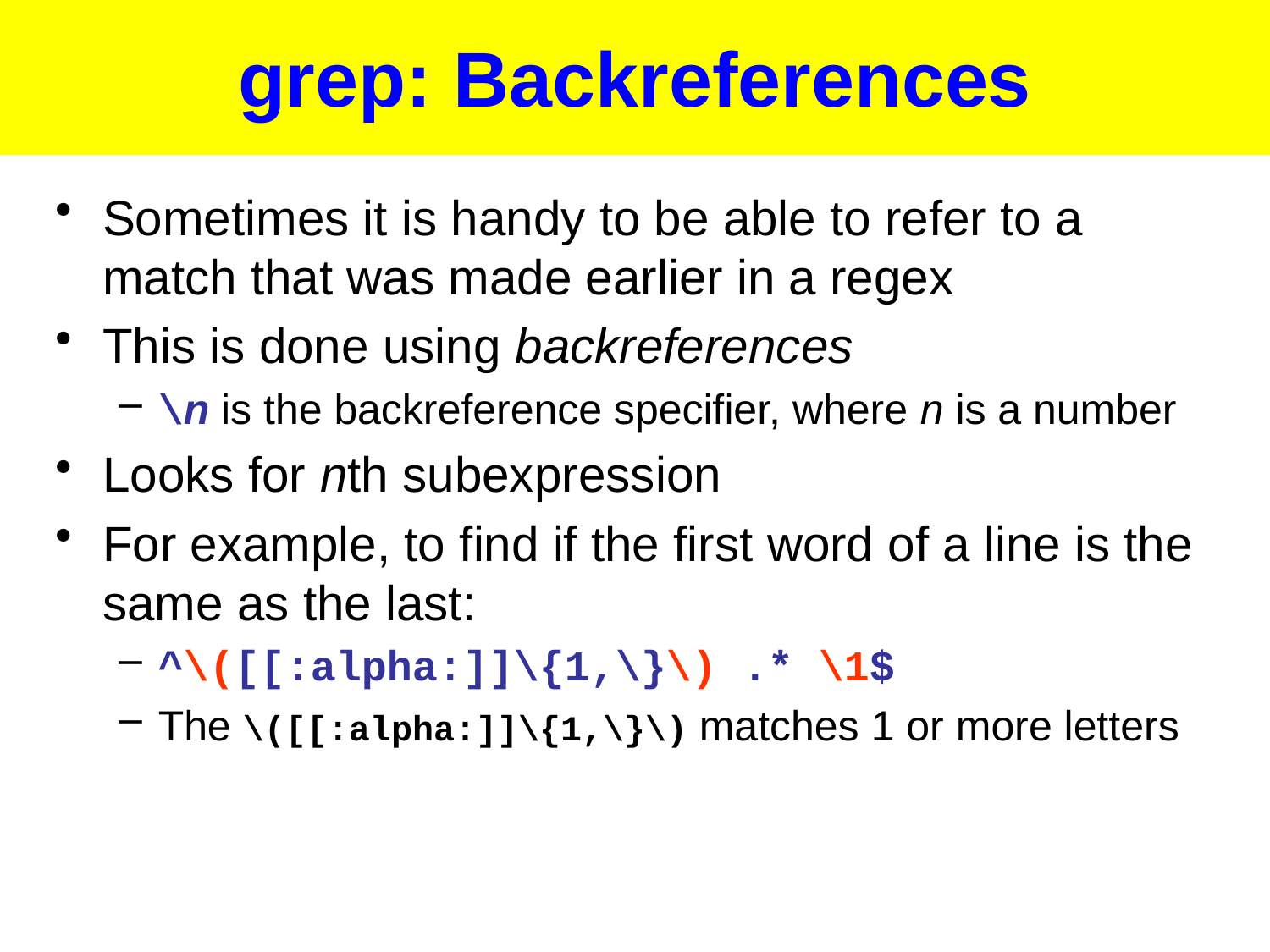

# grep: Backreferences
Sometimes it is handy to be able to refer to a match that was made earlier in a regex
This is done using backreferences
\n is the backreference specifier, where n is a number
Looks for nth subexpression
For example, to find if the first word of a line is the same as the last:
^\([[:alpha:]]\{1,\}\) .* \1$
The \([[:alpha:]]\{1,\}\) matches 1 or more letters